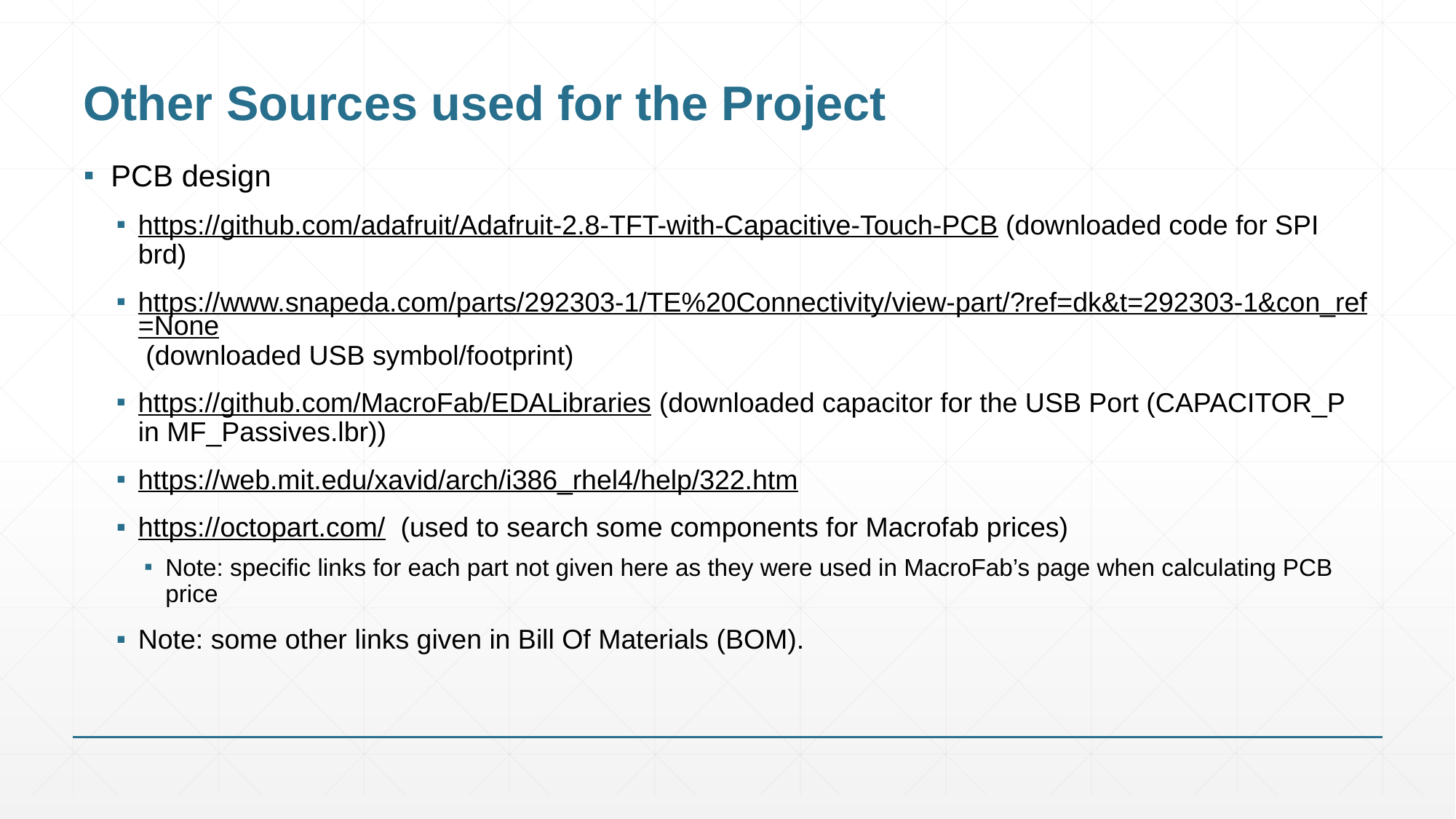

# Other Sources used for the Project
PCB design
https://github.com/adafruit/Adafruit-2.8-TFT-with-Capacitive-Touch-PCB (downloaded code for SPI brd)
https://www.snapeda.com/parts/292303-1/TE%20Connectivity/view-part/?ref=dk&t=292303-1&con_ref=None (downloaded USB symbol/footprint)
https://github.com/MacroFab/EDALibraries (downloaded capacitor for the USB Port (CAPACITOR_P in MF_Passives.lbr))
https://web.mit.edu/xavid/arch/i386_rhel4/help/322.htm
https://octopart.com/  (used to search some components for Macrofab prices)
Note: specific links for each part not given here as they were used in MacroFab’s page when calculating PCB price
Note: some other links given in Bill Of Materials (BOM).